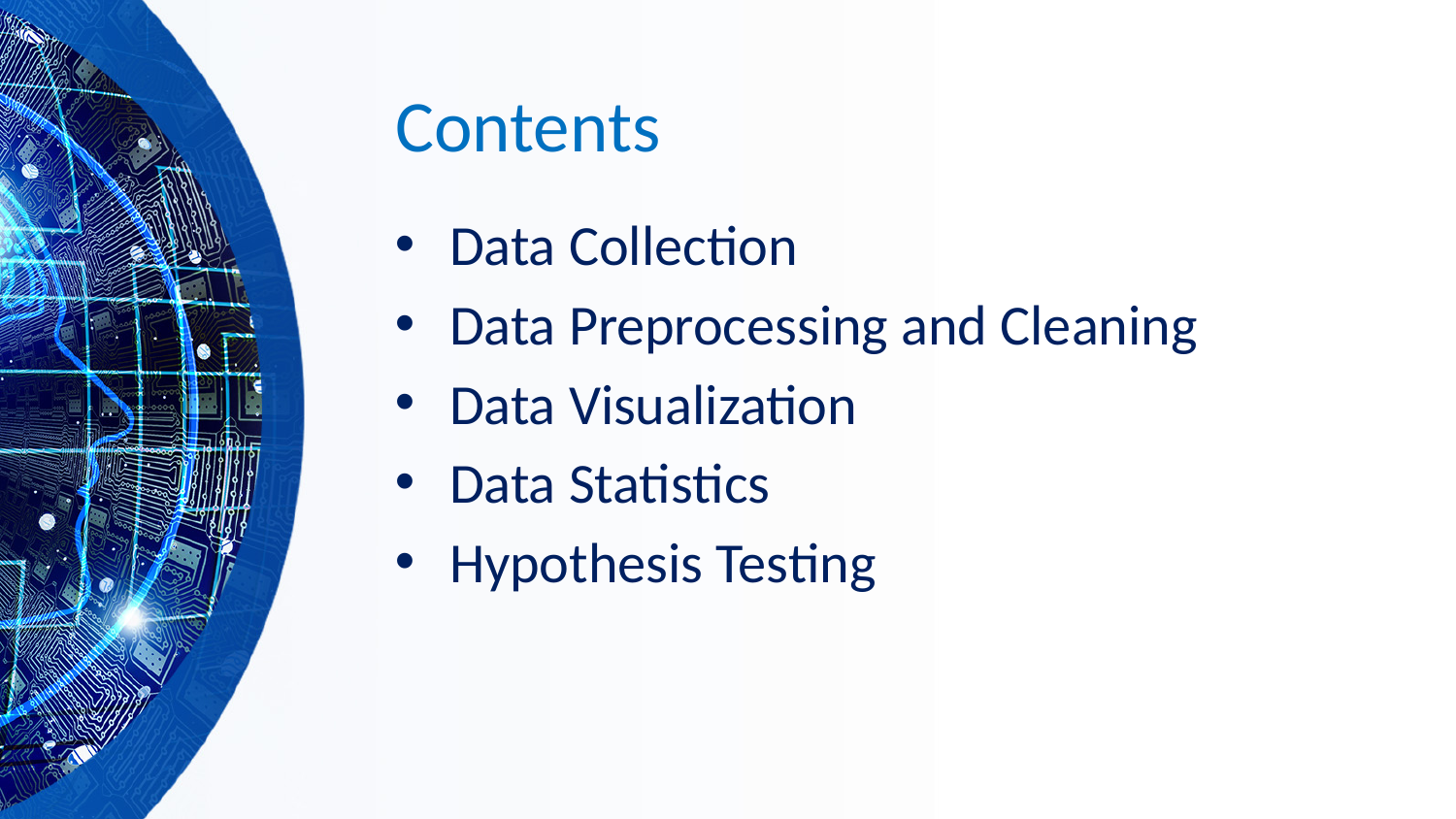

# Contents
Data Collection
Data Preprocessing and Cleaning
Data Visualization
Data Statistics
Hypothesis Testing